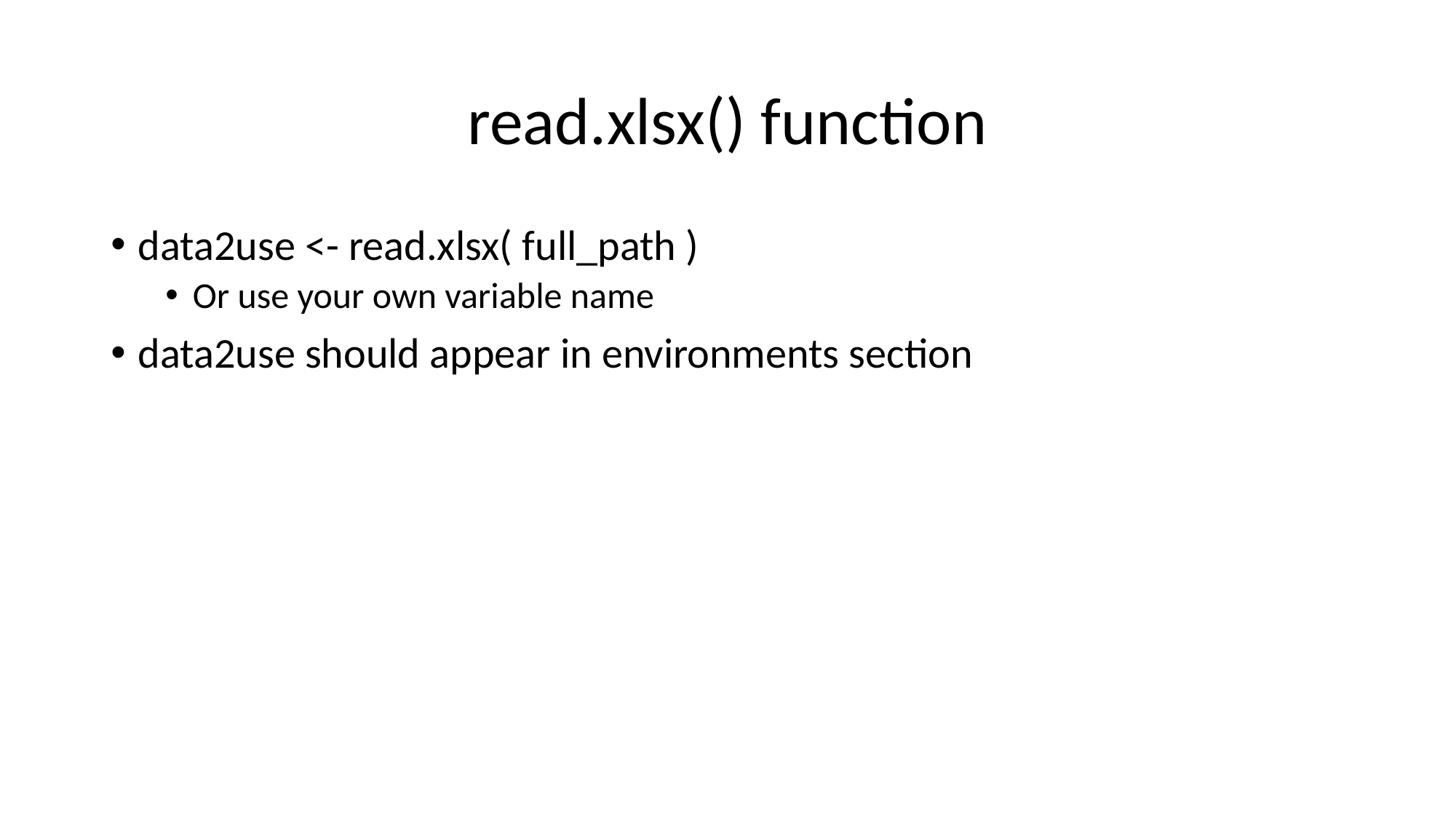

# read.xlsx() function
data2use <- read.xlsx( full_path )
Or use your own variable name
data2use should appear in environments section